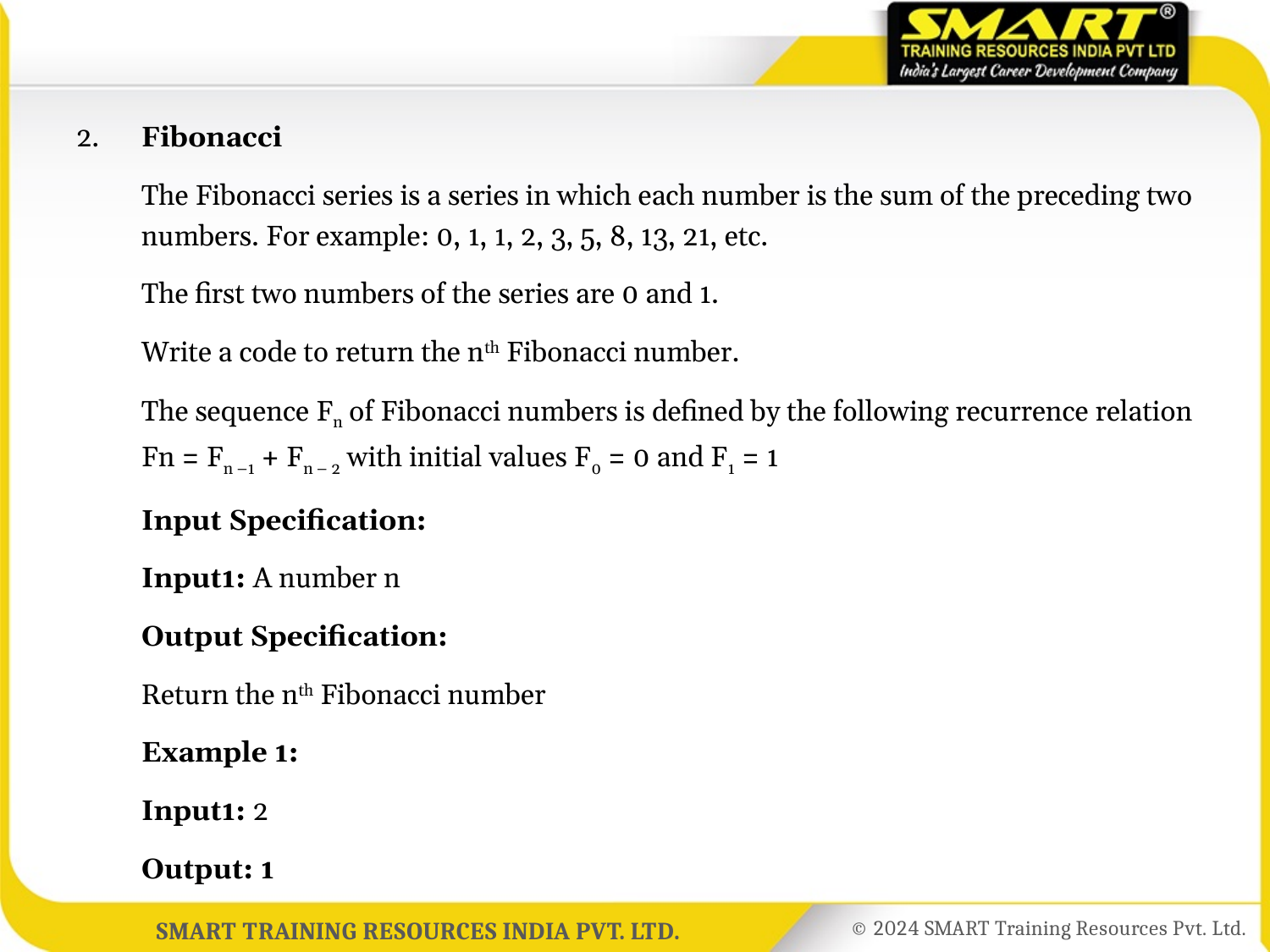

2.	Fibonacci
	The Fibonacci series is a series in which each number is the sum of the preceding two numbers. For example: 0, 1, 1, 2, 3, 5, 8, 13, 21, etc.
	The first two numbers of the series are 0 and 1.
	Write a code to return the nth Fibonacci number.
	The sequence Fn of Fibonacci numbers is defined by the following recurrence relation Fn = Fn –1 + Fn – 2 with initial values F0 = 0 and F1 = 1
	Input Specification:
	Input1: A number n
	Output Specification:
	Return the nth Fibonacci number
	Example 1:
	Input1: 2
	Output: 1